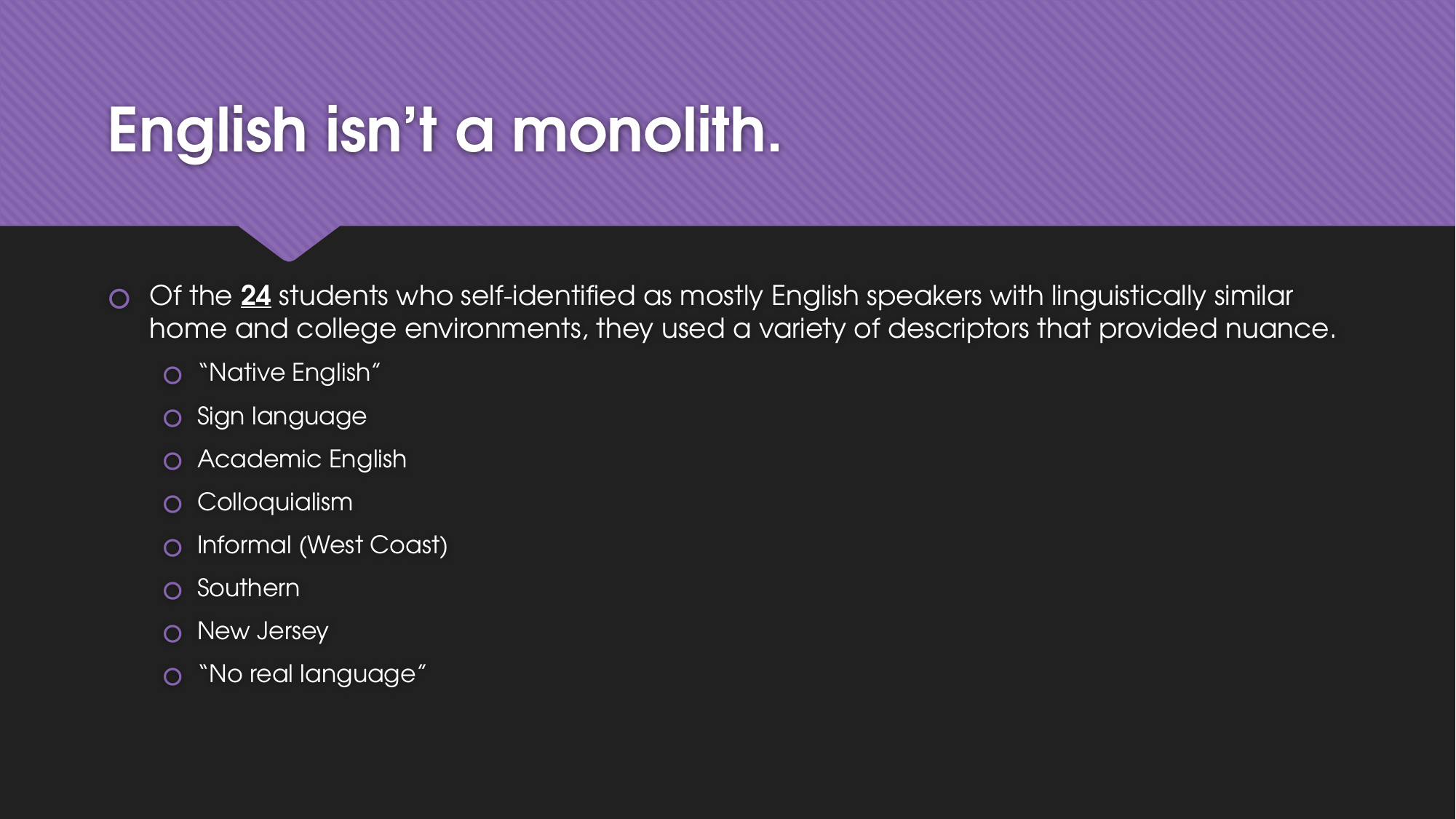

# English isn’t a monolith.
Of the 24 students who self-identified as mostly English speakers with linguistically similar home and college environments, they used a variety of descriptors that provided nuance.
“Native English”
Sign language
Academic English
Colloquialism
Informal (West Coast)
Southern
New Jersey
“No real language”